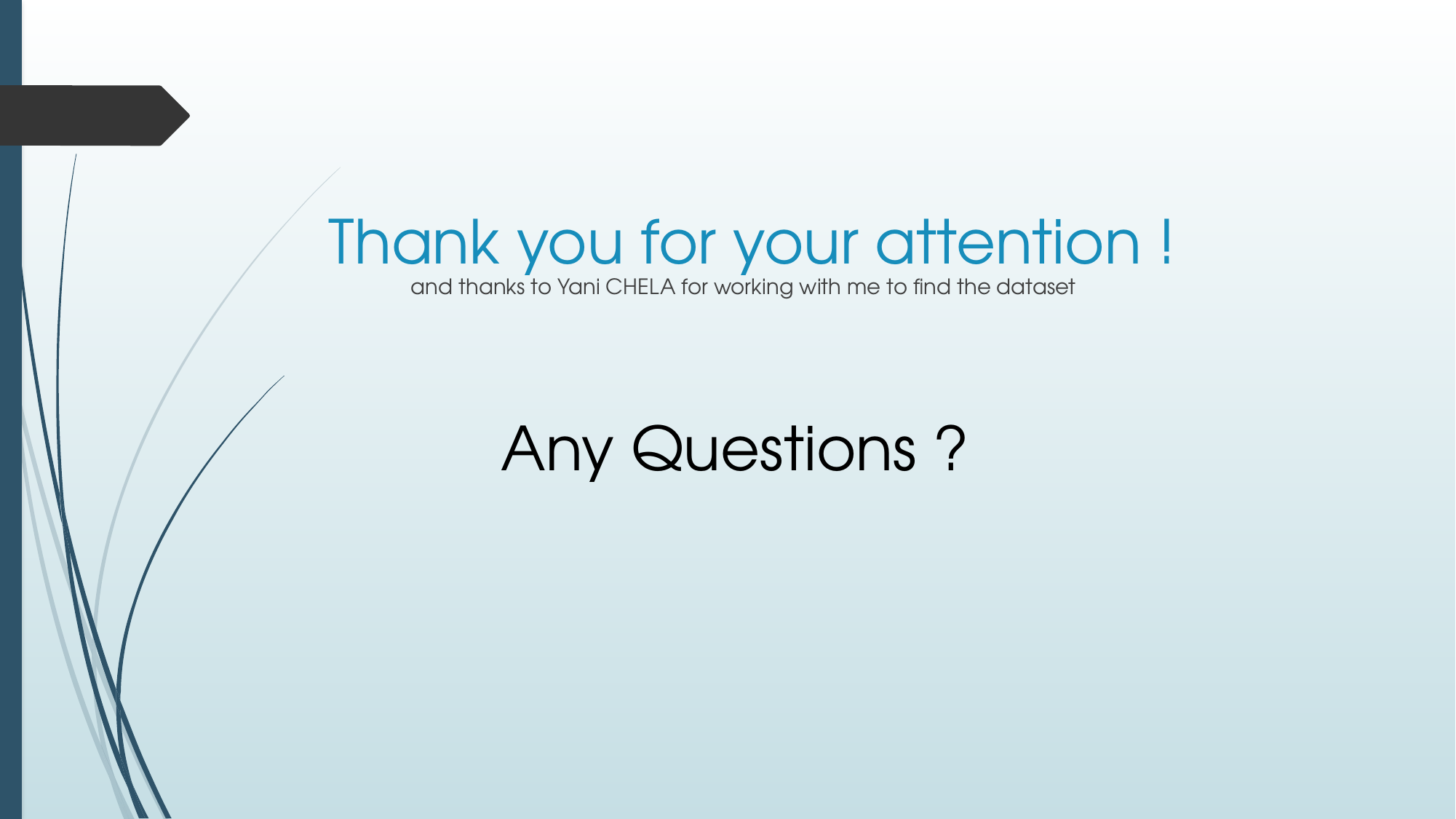

# Thank you for your attention !
and thanks to Yani CHELA for working with me to find the dataset

Any Questions ?